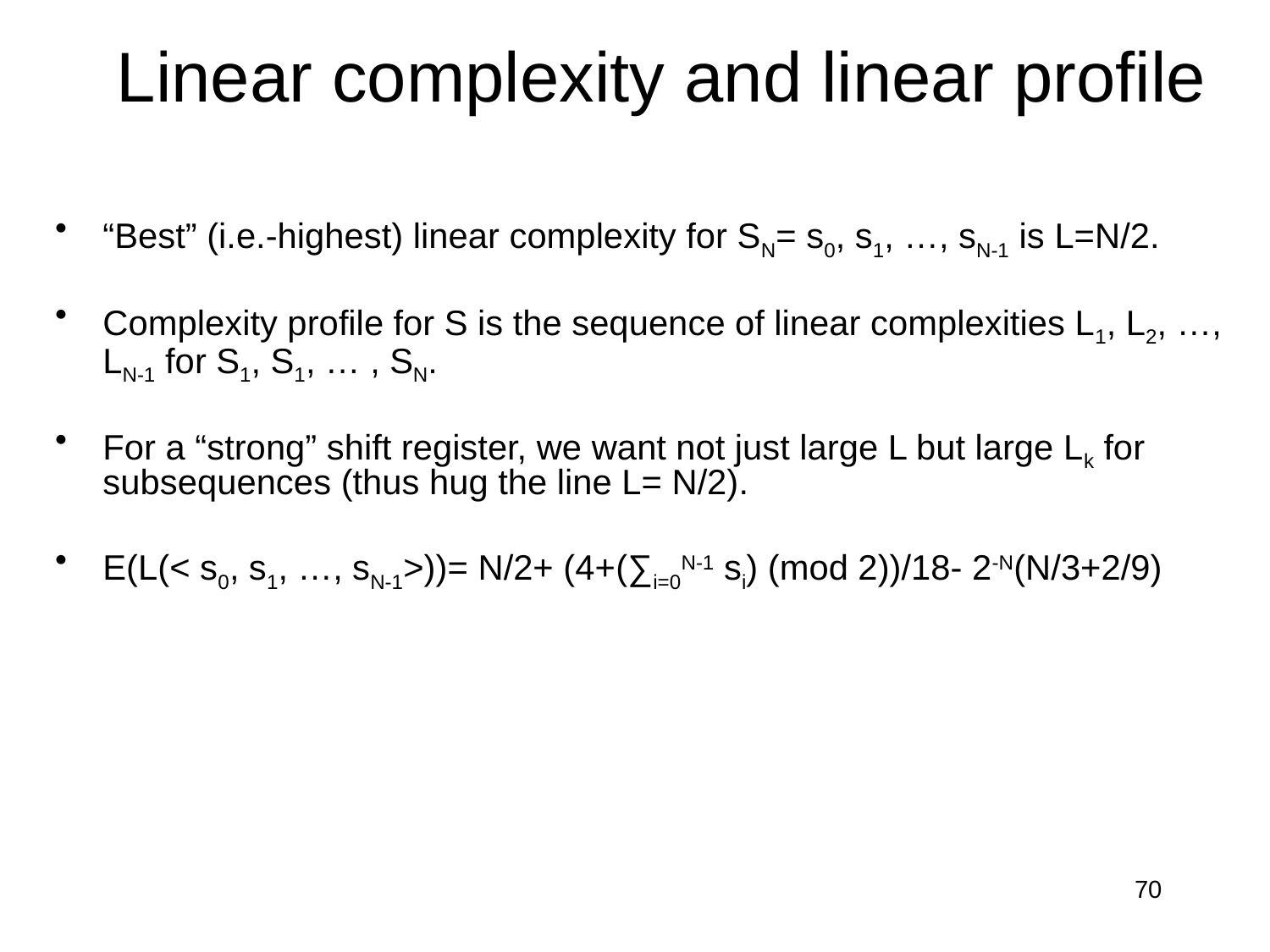

# Linear complexity and linear profile
“Best” (i.e.-highest) linear complexity for SN= s0, s1, …, sN-1 is L=N/2.

Complexity profile for S is the sequence of linear complexities L1, L2, …, LN-1 for S1, S1, … , SN.

For a “strong” shift register, we want not just large L but large Lk for subsequences (thus hug the line L= N/2).

E(L(< s0, s1, …, sN-1>))= N/2+ (4+(∑i=0N-1 si) (mod 2))/18- 2-N(N/3+2/9)
70